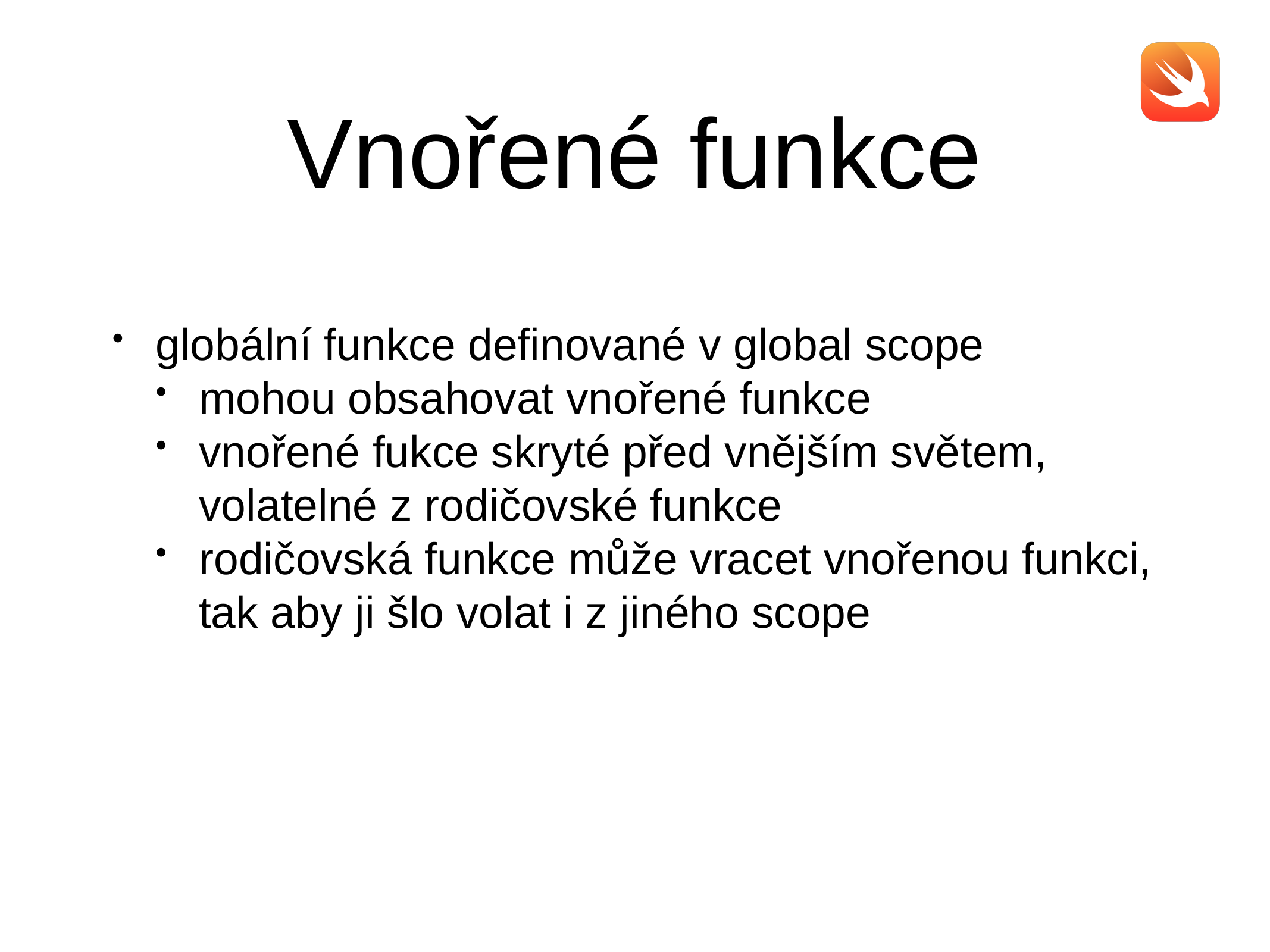

# Vnořené funkce
globální funkce definované v global scope
mohou obsahovat vnořené funkce
vnořené fukce skryté před vnějším světem, volatelné z rodičovské funkce
rodičovská funkce může vracet vnořenou funkci, tak aby ji šlo volat i z jiného scope